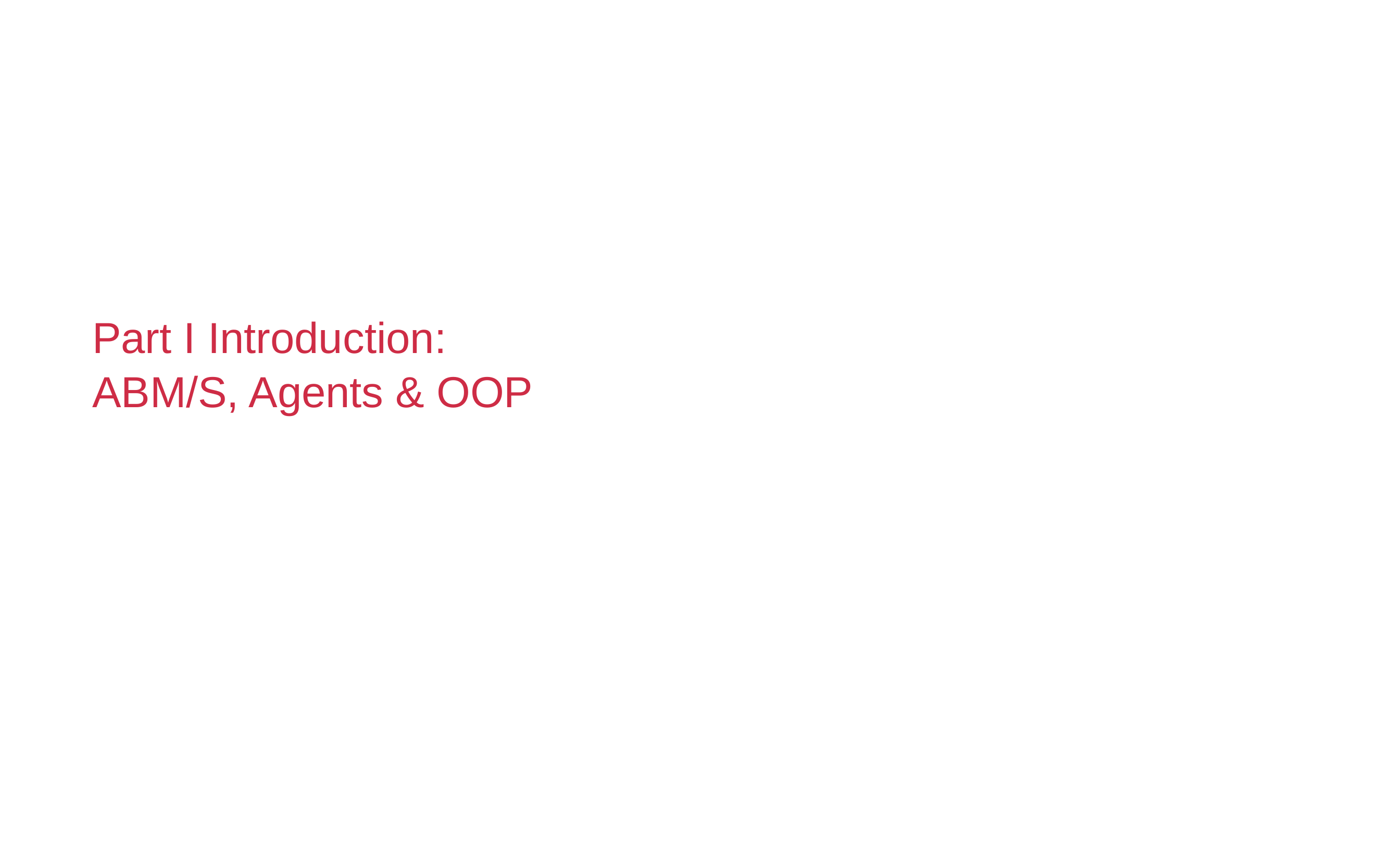

# Part I Introduction: ABM/S, Agents & OOP